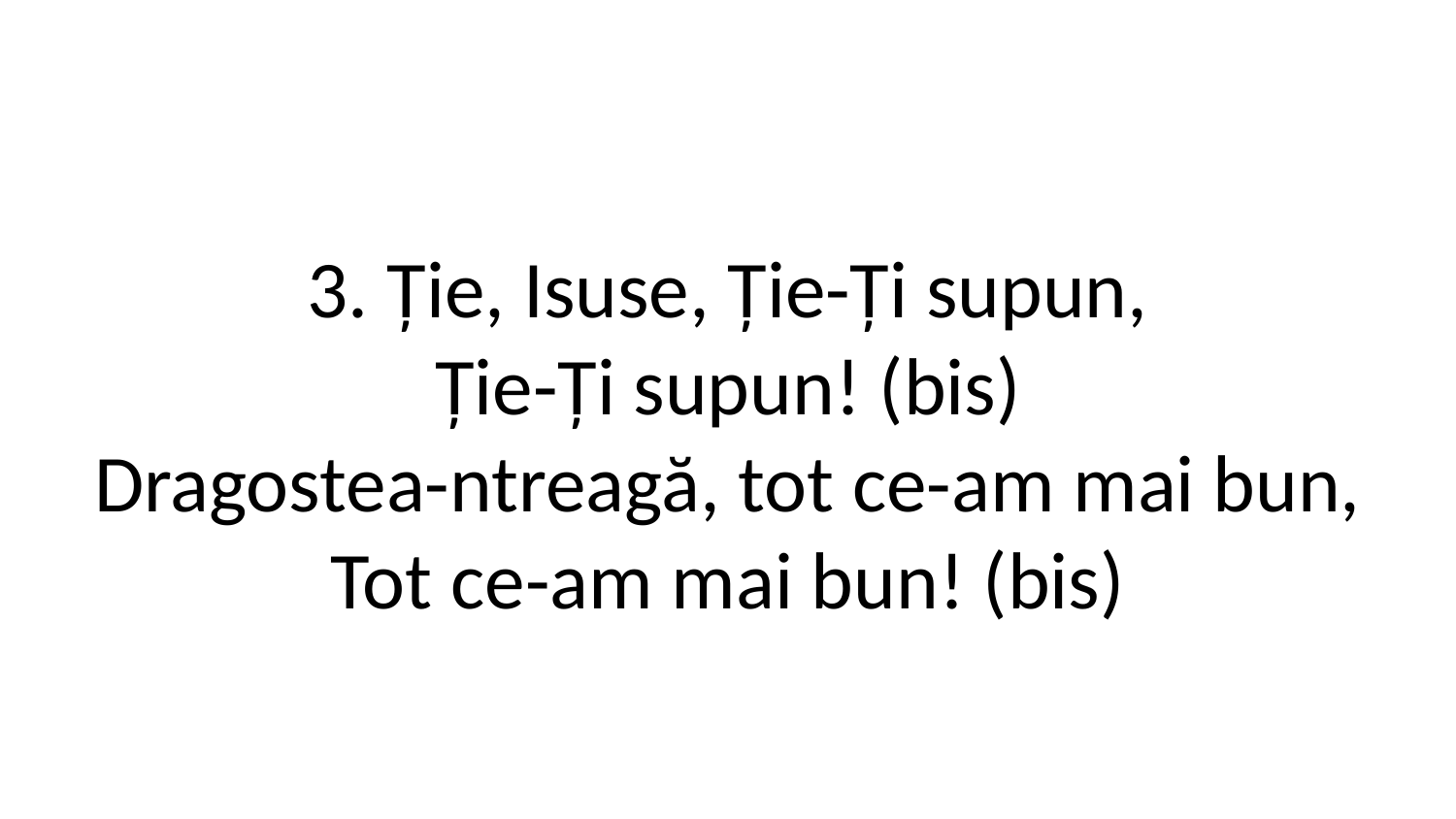

3. Ție, Isuse, Ție-Ți supun,
Ție-Ți supun! (bis)
Dragostea-ntreagă, tot ce-am mai bun,
Tot ce-am mai bun! (bis)